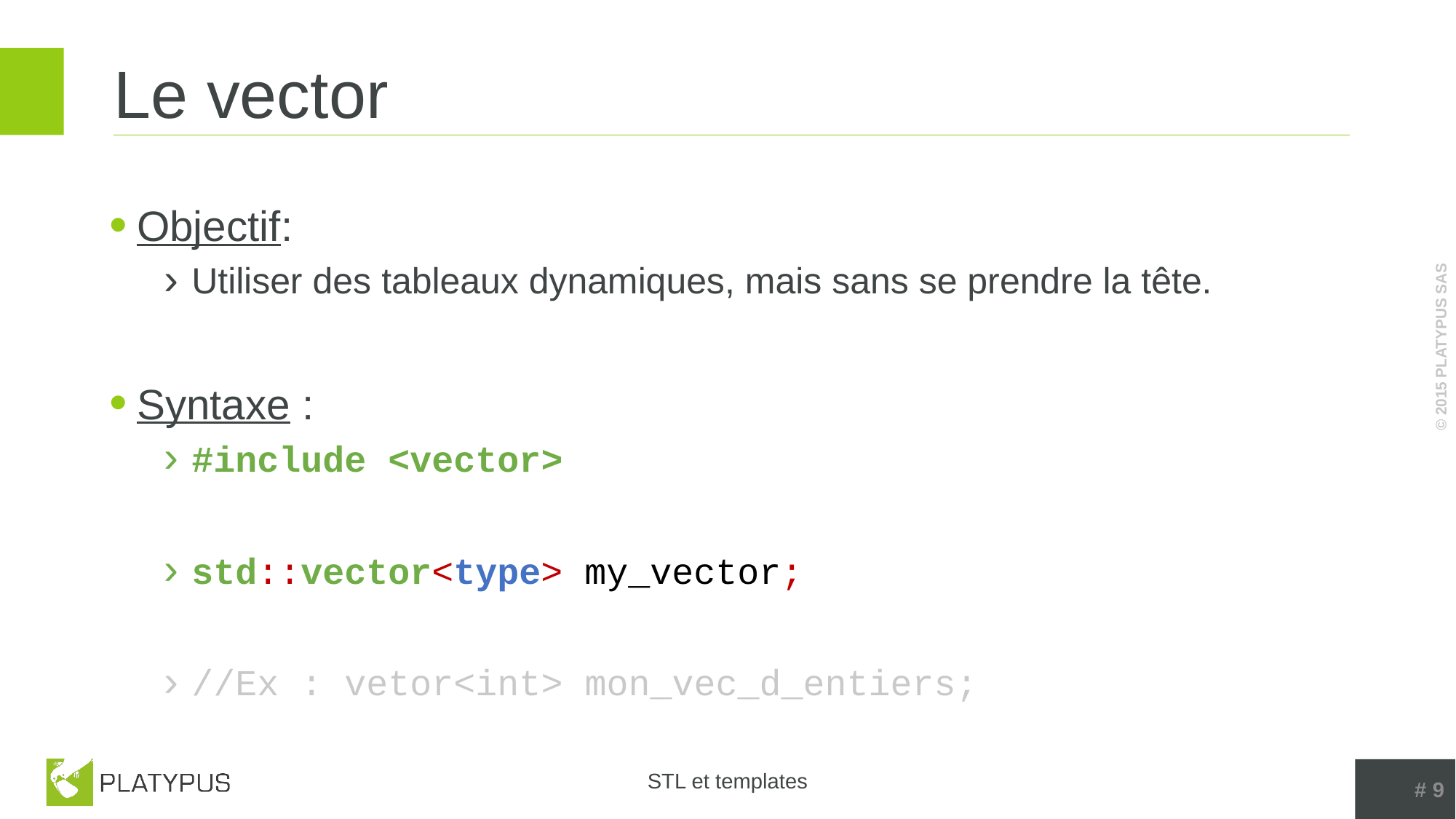

# Le vector
Objectif:
Utiliser des tableaux dynamiques, mais sans se prendre la tête.

Syntaxe :
#include <vector>

std::vector<type> my_vector;

//Ex : vetor<int> mon_vec_d_entiers;
# 9
STL et templates